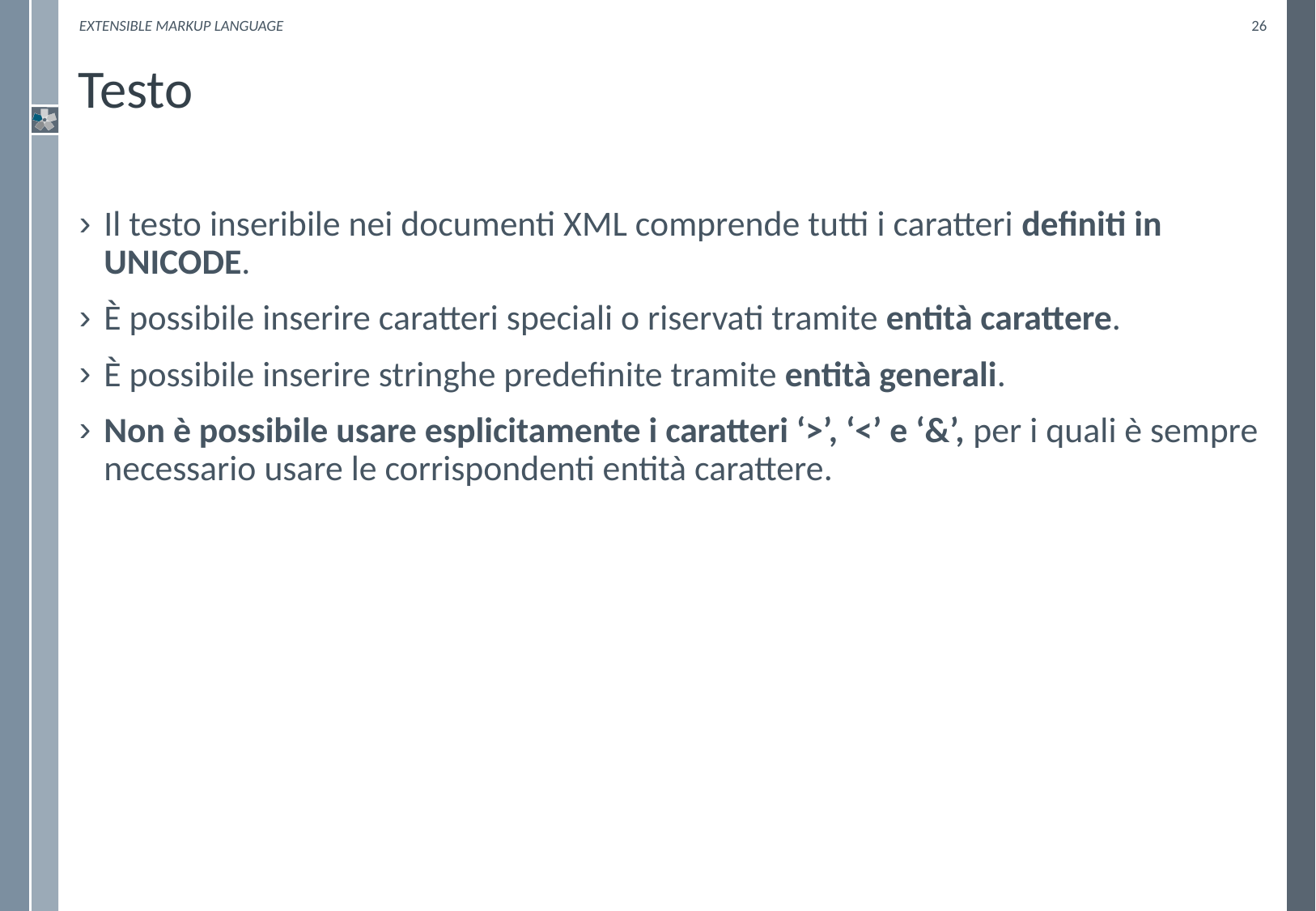

eXtensible Markup Language
26
# Testo
Il testo inseribile nei documenti XML comprende tutti i caratteri definiti in UNICODE.
È possibile inserire caratteri speciali o riservati tramite entità carattere.
È possibile inserire stringhe predefinite tramite entità generali.
Non è possibile usare esplicitamente i caratteri ‘>’, ‘<’ e ‘&’, per i quali è sempre necessario usare le corrispondenti entità carattere.